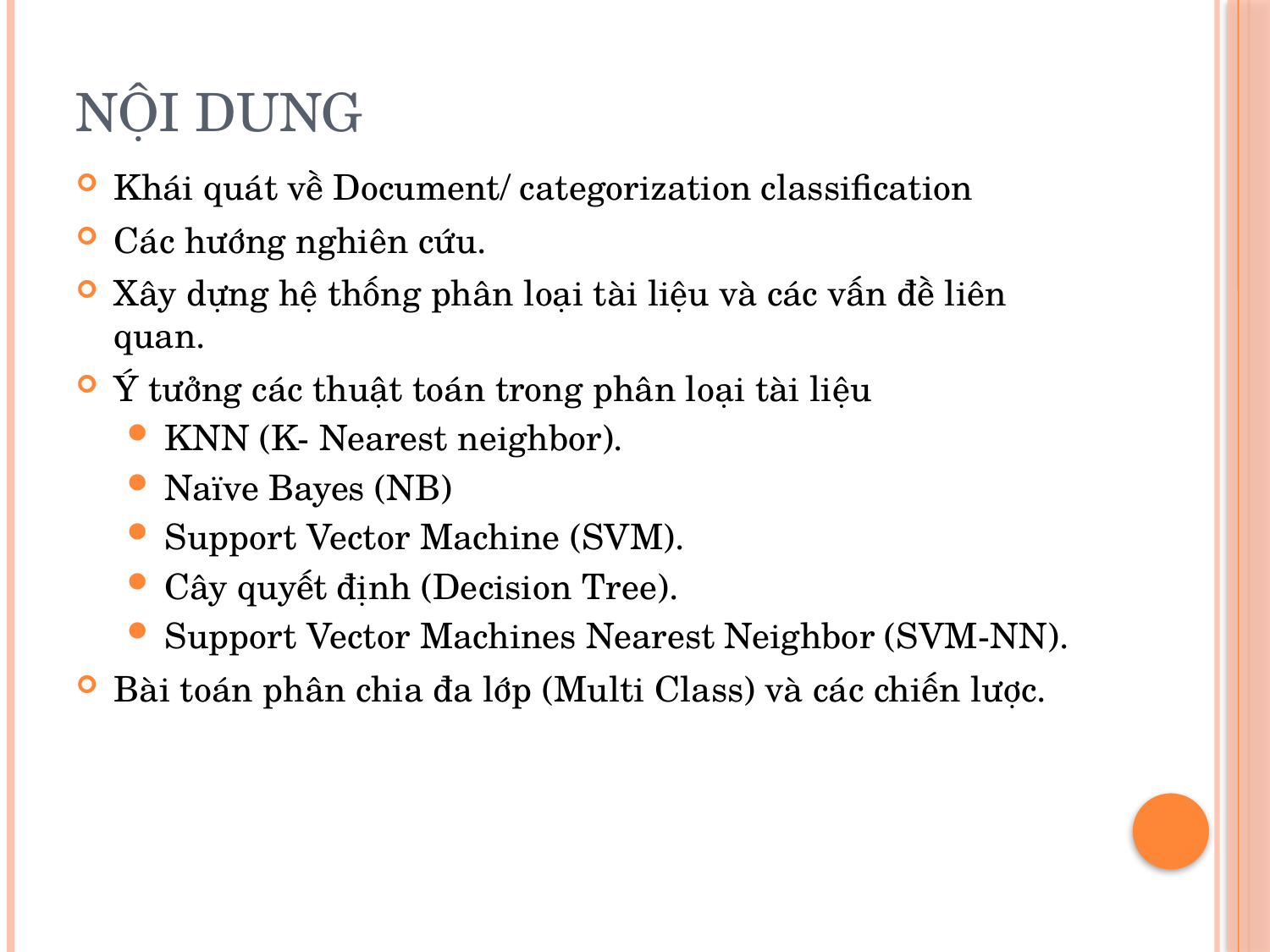

# Nội dung
Khái quát về Document/ categorization classification
Các hướng nghiên cứu.
Xây dựng hệ thống phân loại tài liệu và các vấn đề liên quan.
Ý tưởng các thuật toán trong phân loại tài liệu
KNN (K- Nearest neighbor).
Naïve Bayes (NB)
Support Vector Machine (SVM).
Cây quyết định (Decision Tree).
Support Vector Machines Nearest Neighbor (SVM-NN).
Bài toán phân chia đa lớp (Multi Class) và các chiến lược.